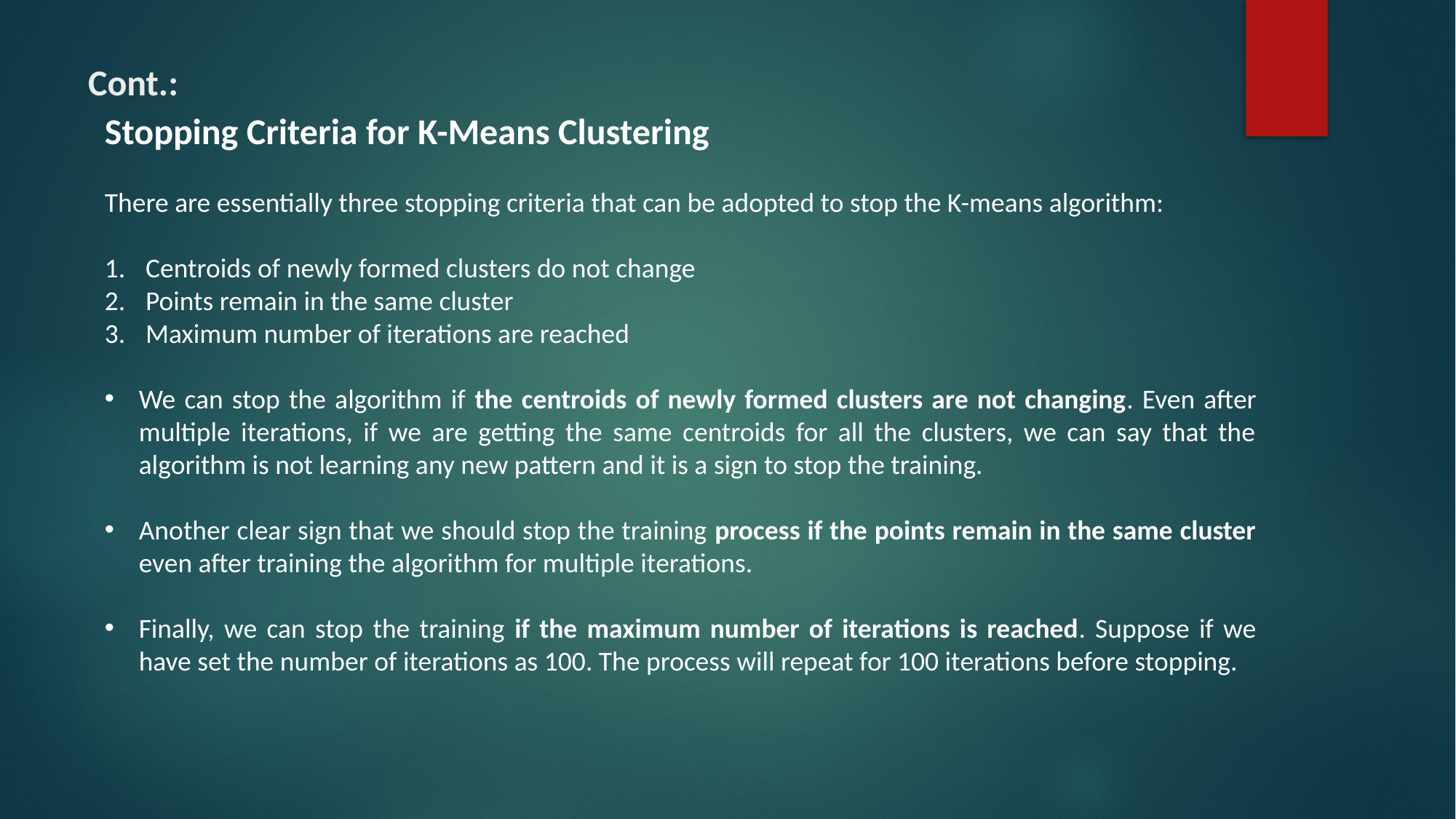

# Cont.:
Stopping Criteria for K-Means Clustering

There are essentially three stopping criteria that can be adopted to stop the K-means algorithm:

Centroids of newly formed clusters do not change
Points remain in the same cluster
Maximum number of iterations are reached

We can stop the algorithm if the centroids of newly formed clusters are not changing. Even after multiple iterations, if we are getting the same centroids for all the clusters, we can say that the algorithm is not learning any new pattern and it is a sign to stop the training.

Another clear sign that we should stop the training process if the points remain in the same cluster even after training the algorithm for multiple iterations.

Finally, we can stop the training if the maximum number of iterations is reached. Suppose if we have set the number of iterations as 100. The process will repeat for 100 iterations before stopping.